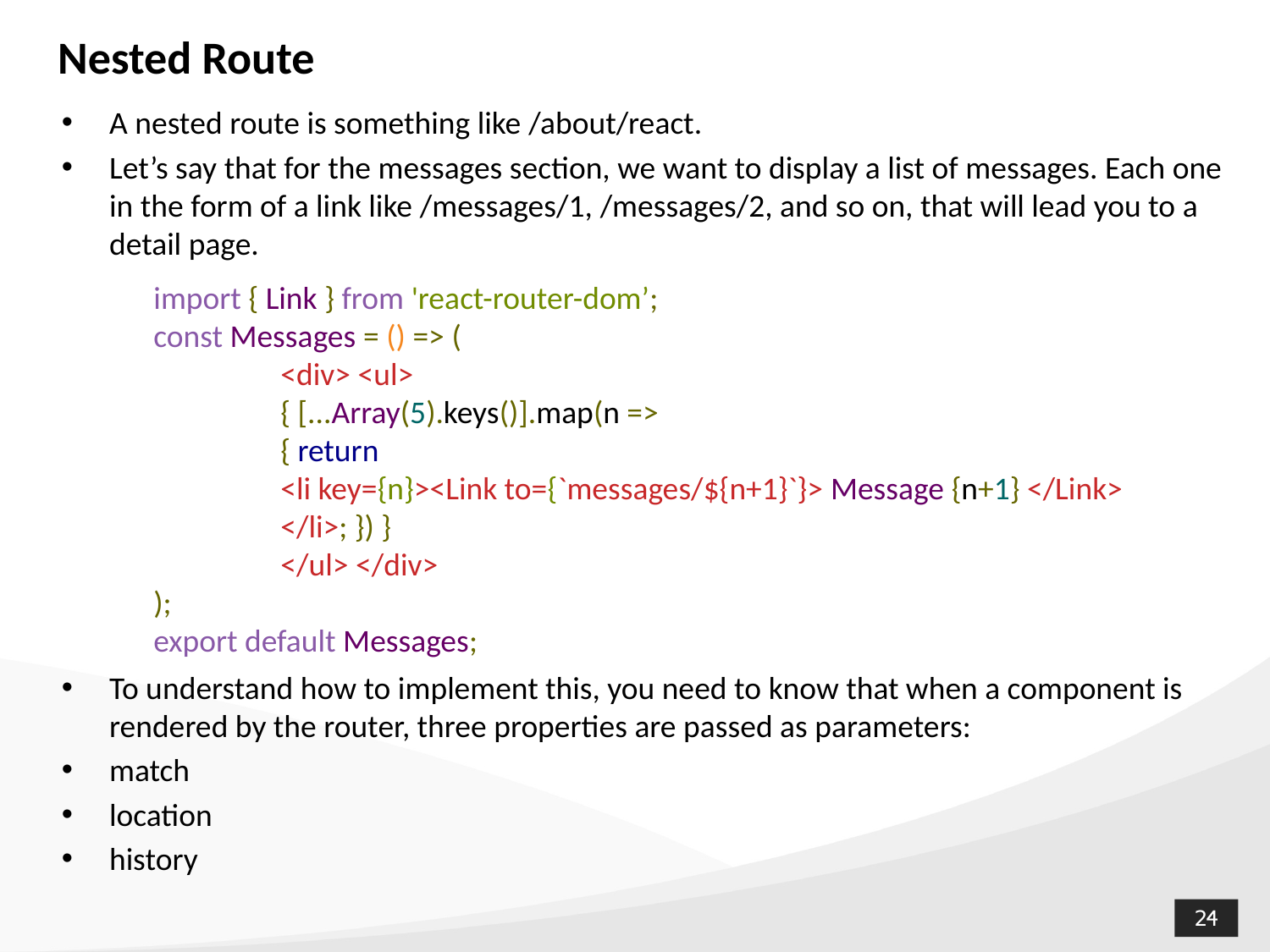

Nested Route
A nested route is something like /about/react.
Let’s say that for the messages section, we want to display a list of messages. Each one in the form of a link like /messages/1, /messages/2, and so on, that will lead you to a detail page.

To understand how to implement this, you need to know that when a component is rendered by the router, three properties are passed as parameters:
match
location
history

import { Link } from 'react-router-dom’;
const Messages = () => (
	<div> <ul>
	{ [...Array(5).keys()].map(n =>
	{ return
	<li key={n}><Link to={`messages/${n+1}`}> Message {n+1} </Link>
	</li>; }) }
	</ul> </div>
);
export default Messages;